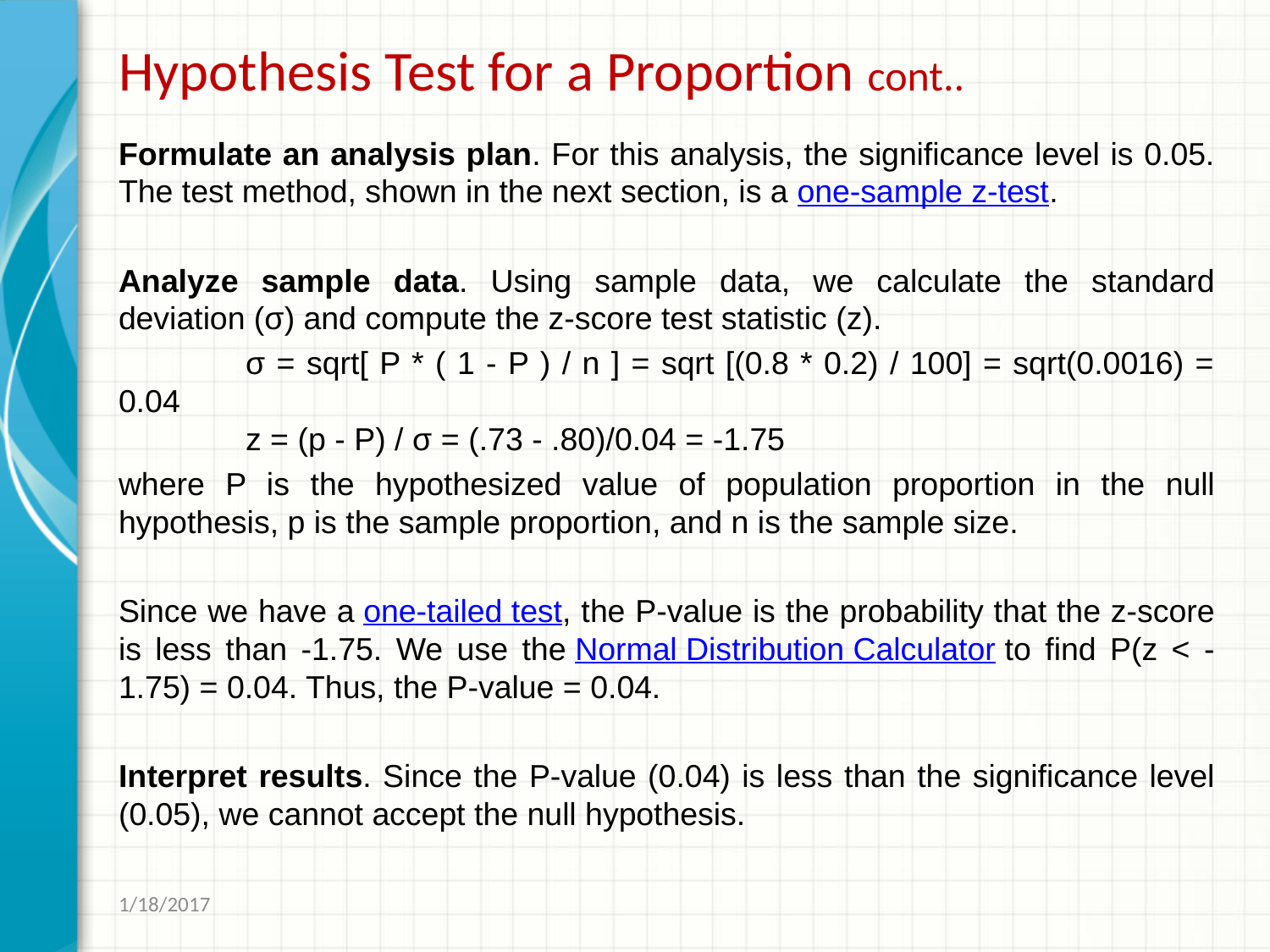

# Hypothesis Test for a Proportion cont..
Formulate an analysis plan. For this analysis, the significance level is 0.05. The test method, shown in the next section, is a one-sample z-test.

Analyze sample data. Using sample data, we calculate the standard deviation (σ) and compute the z-score test statistic (z).
	σ = sqrt[ P * ( 1 - P ) / n ] = sqrt [(0.8 * 0.2) / 100] = sqrt(0.0016) = 0.04 
	z = (p - P) / σ = (.73 - .80)/0.04 = -1.75
where P is the hypothesized value of population proportion in the null hypothesis, p is the sample proportion, and n is the sample size.

Since we have a one-tailed test, the P-value is the probability that the z-score is less than -1.75. We use the Normal Distribution Calculator to find P(z < -1.75) = 0.04. Thus, the P-value = 0.04.

Interpret results. Since the P-value (0.04) is less than the significance level (0.05), we cannot accept the null hypothesis.
1/18/2017